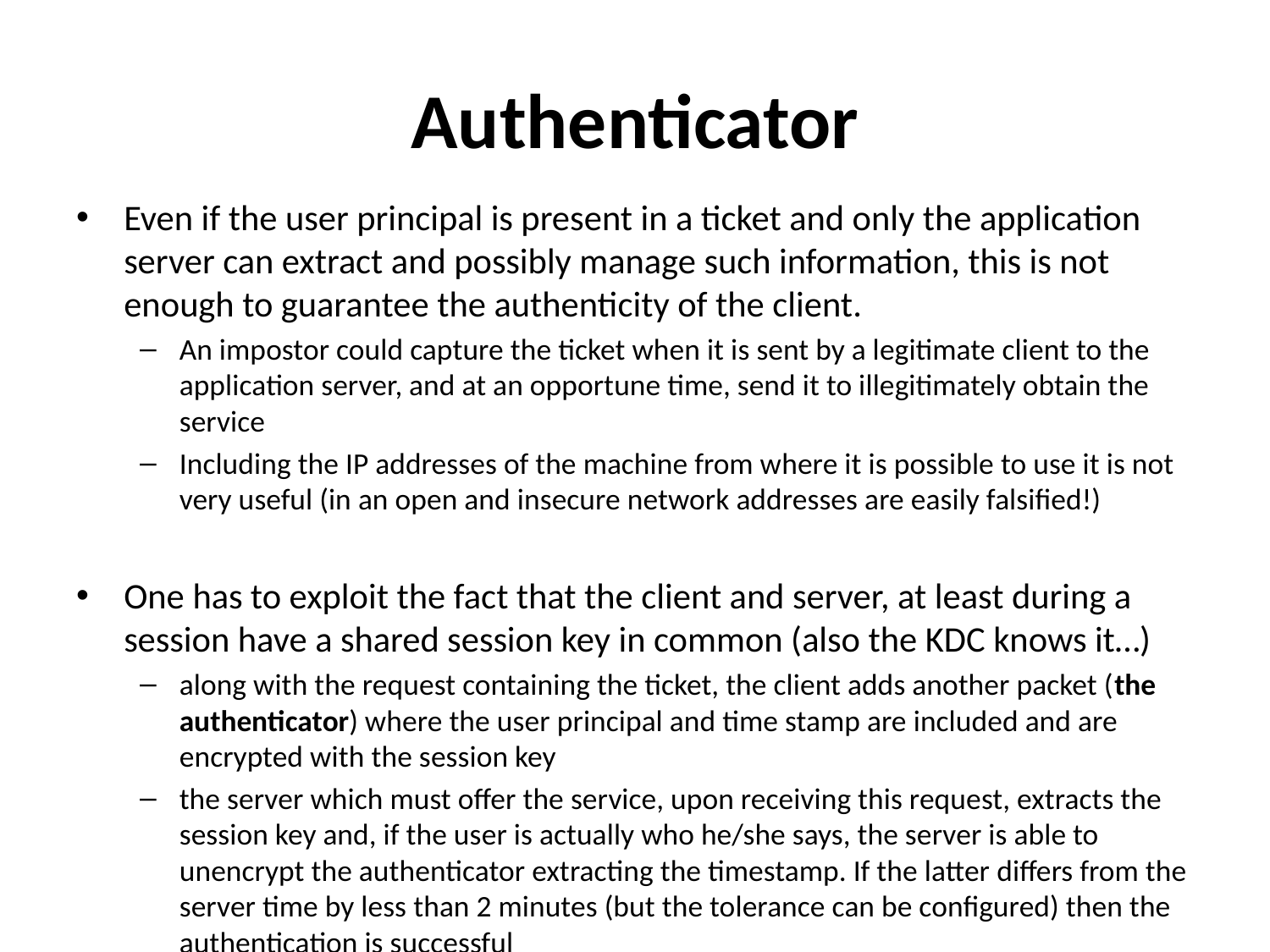

# Authenticator
Even if the user principal is present in a ticket and only the application server can extract and possibly manage such information, this is not enough to guarantee the authenticity of the client.
An impostor could capture the ticket when it is sent by a legitimate client to the application server, and at an opportune time, send it to illegitimately obtain the service
Including the IP addresses of the machine from where it is possible to use it is not very useful (in an open and insecure network addresses are easily falsified!)

One has to exploit the fact that the client and server, at least during a session have a shared session key in common (also the KDC knows it…)
along with the request containing the ticket, the client adds another packet (the authenticator) where the user principal and time stamp are included and are encrypted with the session key
the server which must offer the service, upon receiving this request, extracts the session key and, if the user is actually who he/she says, the server is able to unencrypt the authenticator extracting the timestamp. If the latter differs from the server time by less than 2 minutes (but the tolerance can be configured) then the authentication is successful